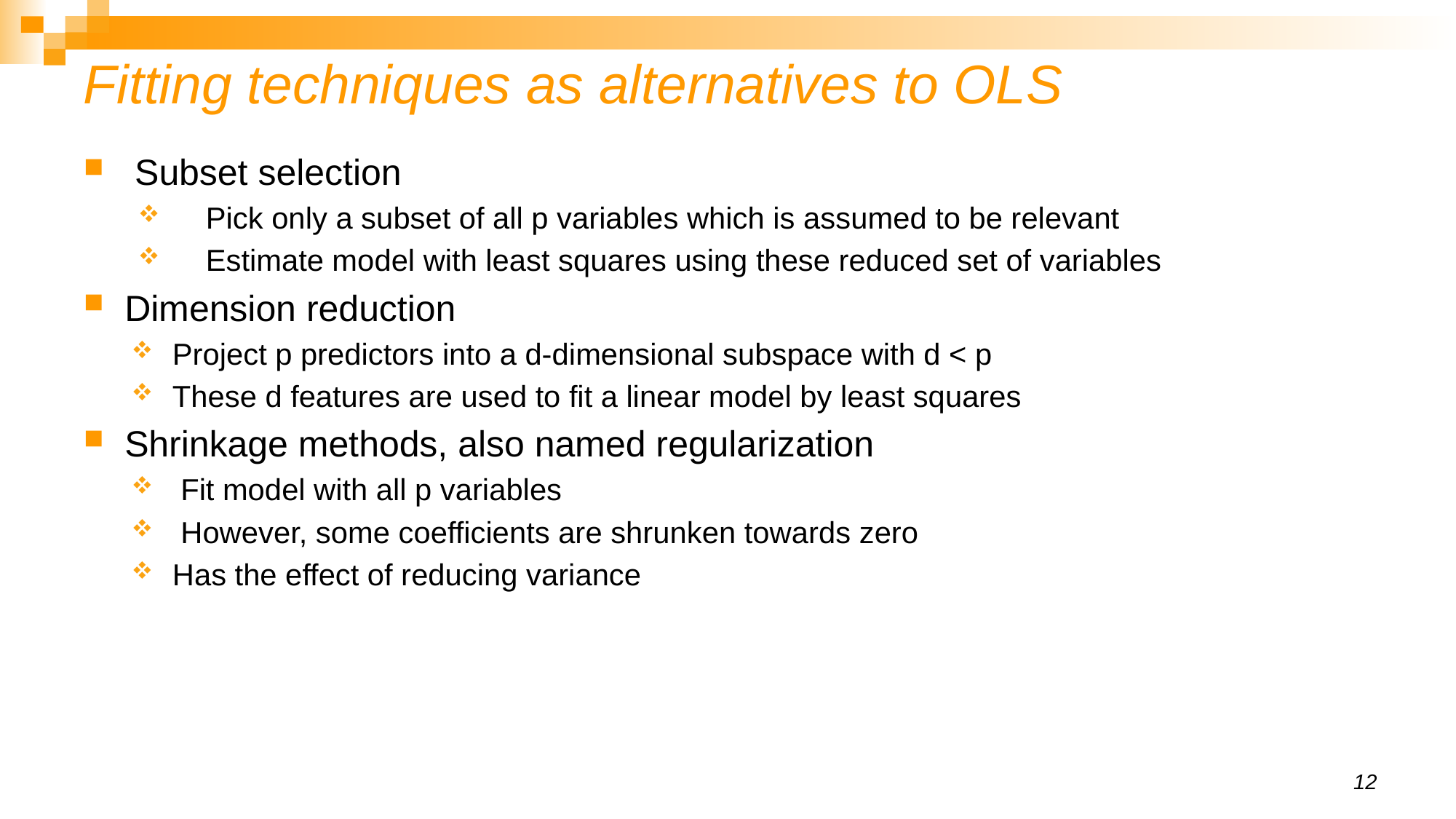

# Fitting techniques as alternatives to OLS
 Subset selection
    Pick only a subset of all p variables which is assumed to be relevant
    Estimate model with least squares using these reduced set of variables
Dimension reduction
Project p predictors into a d-dimensional subspace with d < p
These d features are used to fit a linear model by least squares
Shrinkage methods, also named regularization
 Fit model with all p variables
 However, some coefficients are shrunken towards zero
Has the effect of reducing variance

12